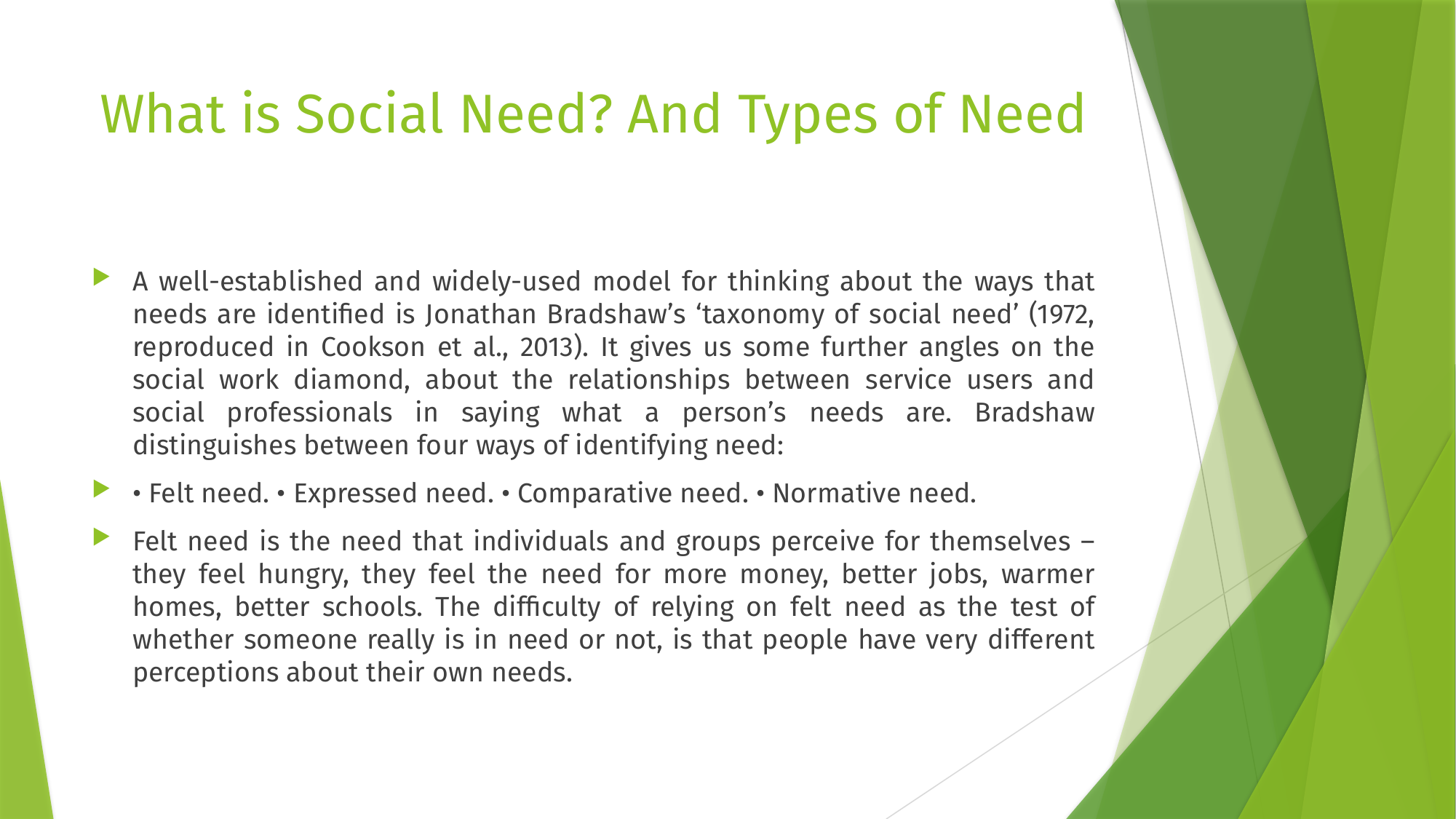

# What is Social Need? And Types of Need
A well-established and widely-used model for thinking about the ways that needs are identified is Jonathan Bradshaw’s ‘taxonomy of social need’ (1972, reproduced in Cookson et al., 2013). It gives us some further angles on the social work diamond, about the relationships between service users and social professionals in saying what a person’s needs are. Bradshaw distinguishes between four ways of identifying need:
• Felt need. • Expressed need. • Comparative need. • Normative need.
Felt need is the need that individuals and groups perceive for themselves – they feel hungry, they feel the need for more money, better jobs, warmer homes, better schools. The difficulty of relying on felt need as the test of whether someone really is in need or not, is that people have very different perceptions about their own needs.